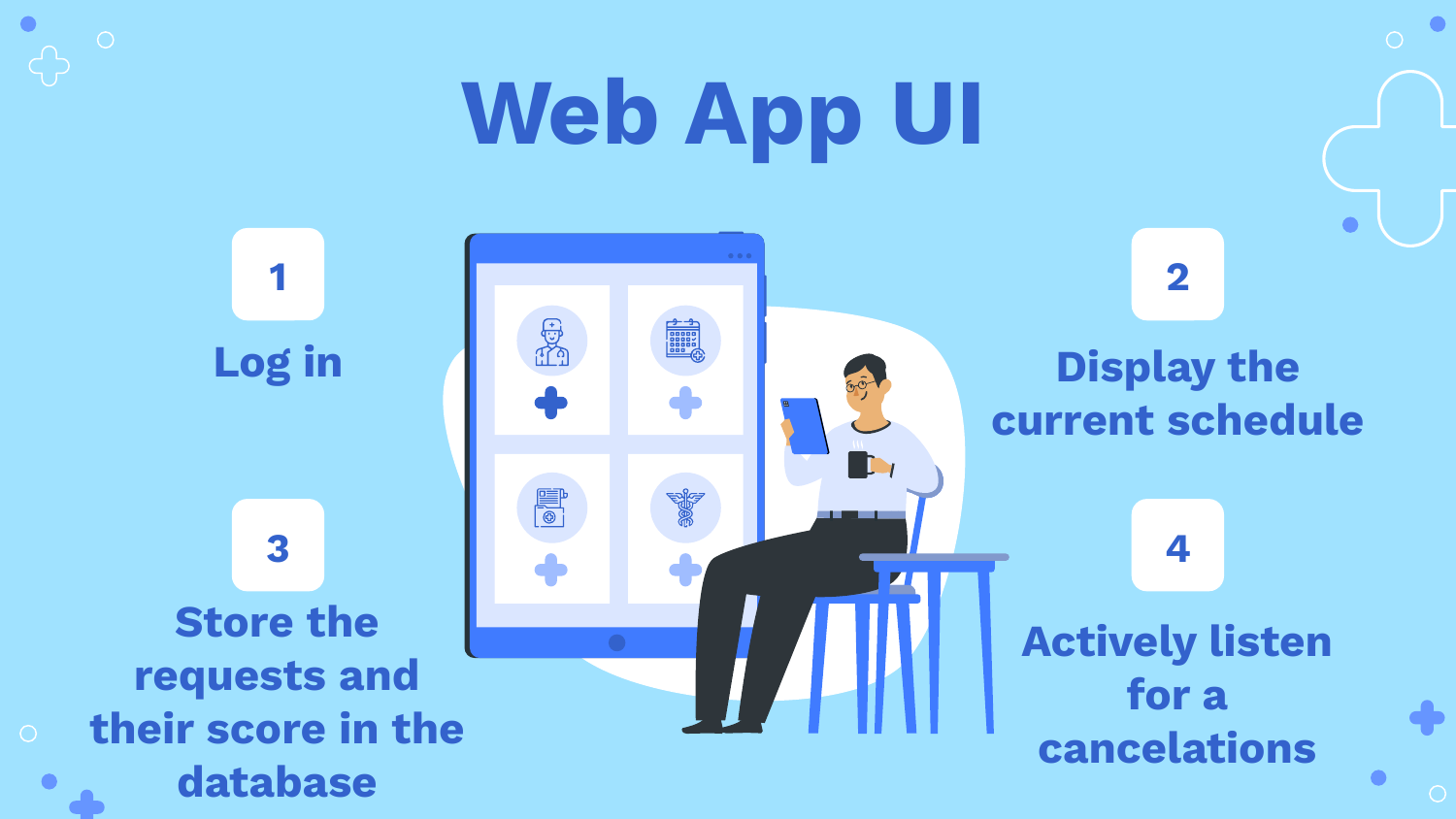

# Web App UI

1
2
Display the current schedule
Log in

3
4
Store the requests and their score in the database
Actively listen for a cancelations